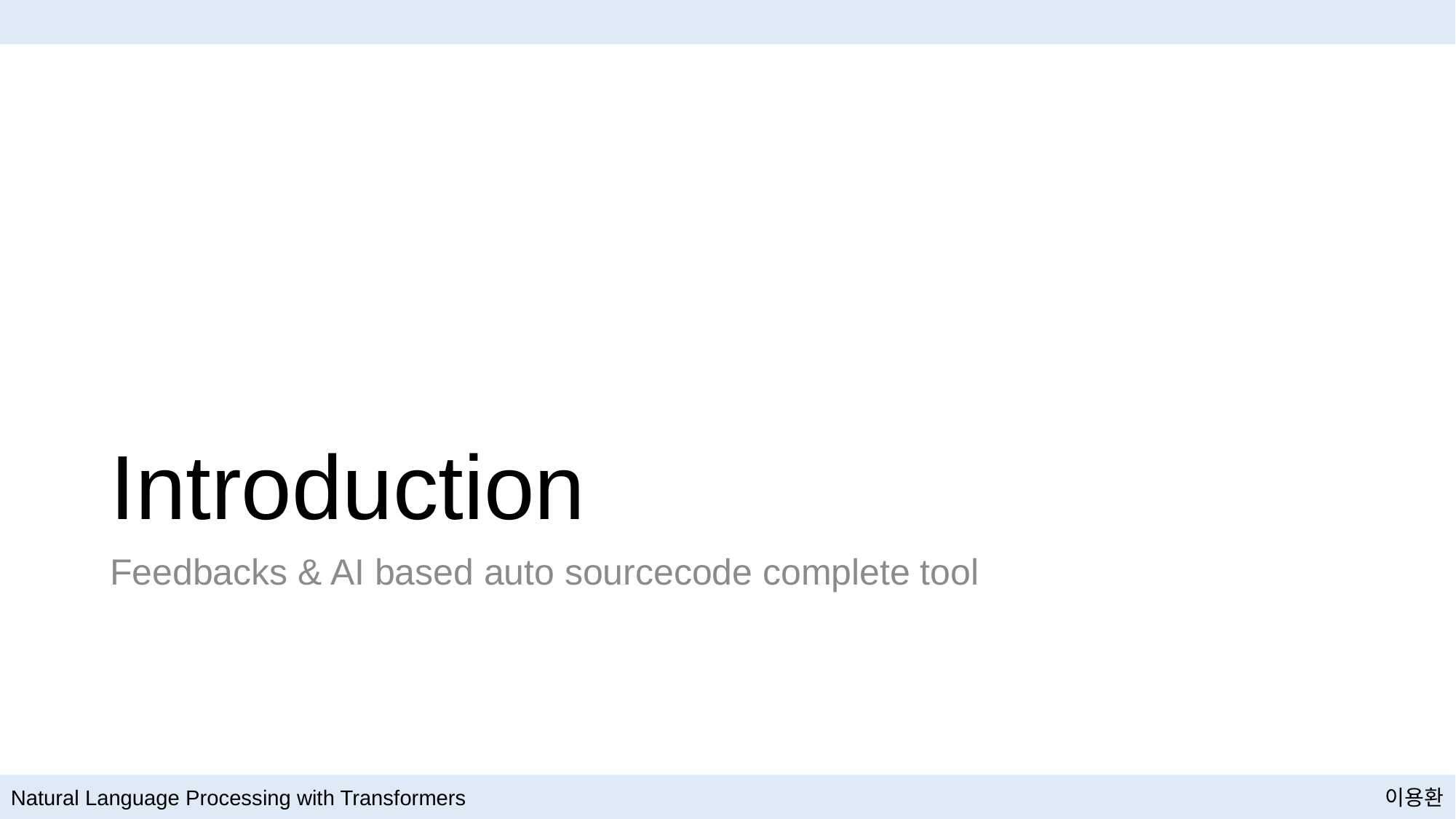

# Introduction
Feedbacks & AI based auto sourcecode complete tool